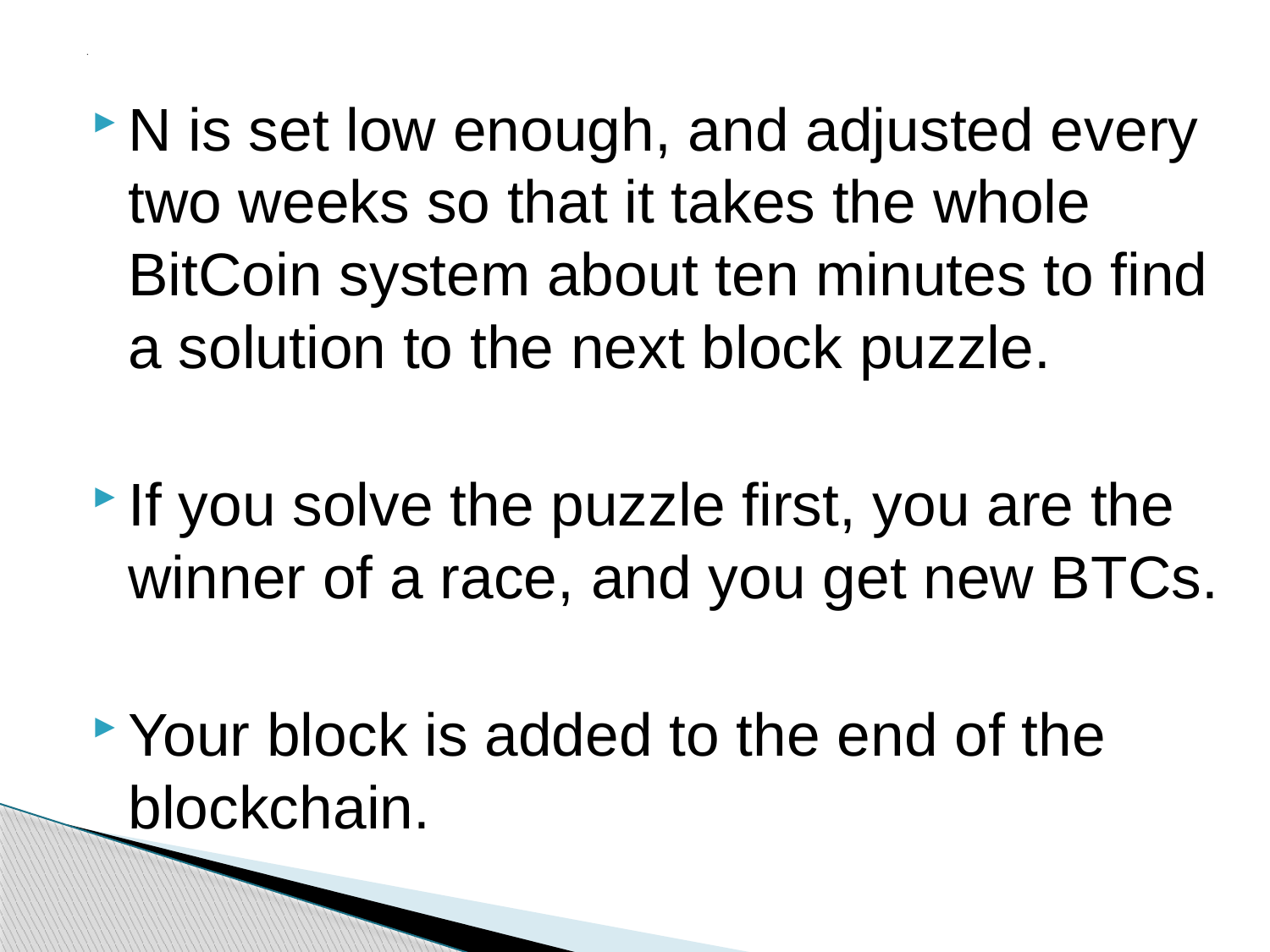

# .
N is set low enough, and adjusted every two weeks so that it takes the whole BitCoin system about ten minutes to find a solution to the next block puzzle.

If you solve the puzzle first, you are the winner of a race, and you get new BTCs.

Your block is added to the end of the blockchain.